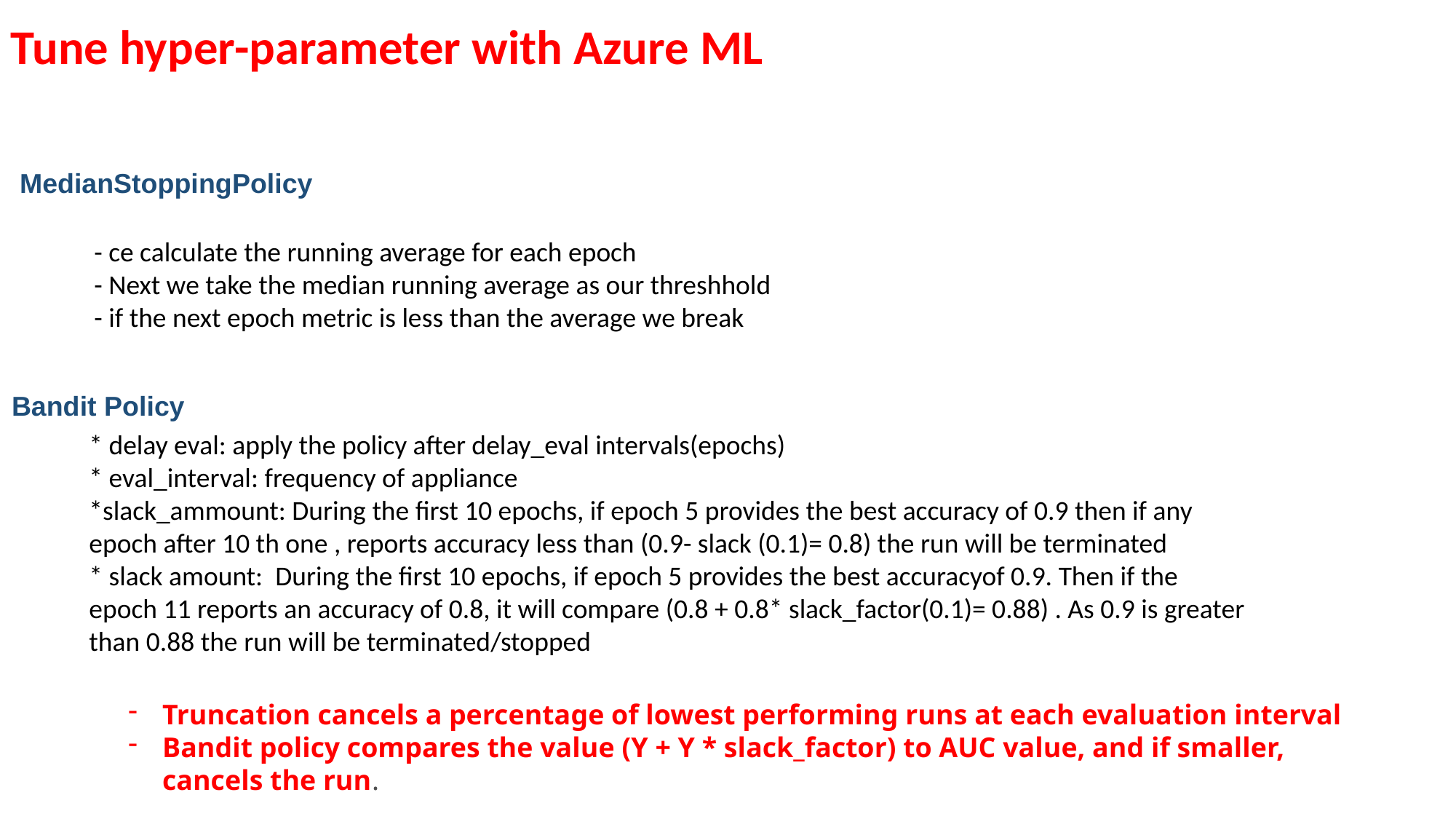

Tune hyper-parameter with Azure ML

 MedianStoppingPolicy
- ce calculate the running average for each epoch
- Next we take the median running average as our threshhold
- if the next epoch metric is less than the average we break
Bandit Policy

* delay eval: apply the policy after delay_eval intervals(epochs)
* eval_interval: frequency of appliance
*slack_ammount: During the first 10 epochs, if epoch 5 provides the best accuracy of 0.9 then if any epoch after 10 th one , reports accuracy less than (0.9- slack (0.1)= 0.8) the run will be terminated
* slack amount:  During the first 10 epochs, if epoch 5 provides the best accuracyof 0.9. Then if the epoch 11 reports an accuracy of 0.8, it will compare (0.8 + 0.8* slack_factor(0.1)= 0.88) . As 0.9 is greater than 0.88 the run will be terminated/stopped
Truncation cancels a percentage of lowest performing runs at each evaluation interval
Bandit policy compares the value (Y + Y * slack_factor) to AUC value, and if smaller, cancels the run.